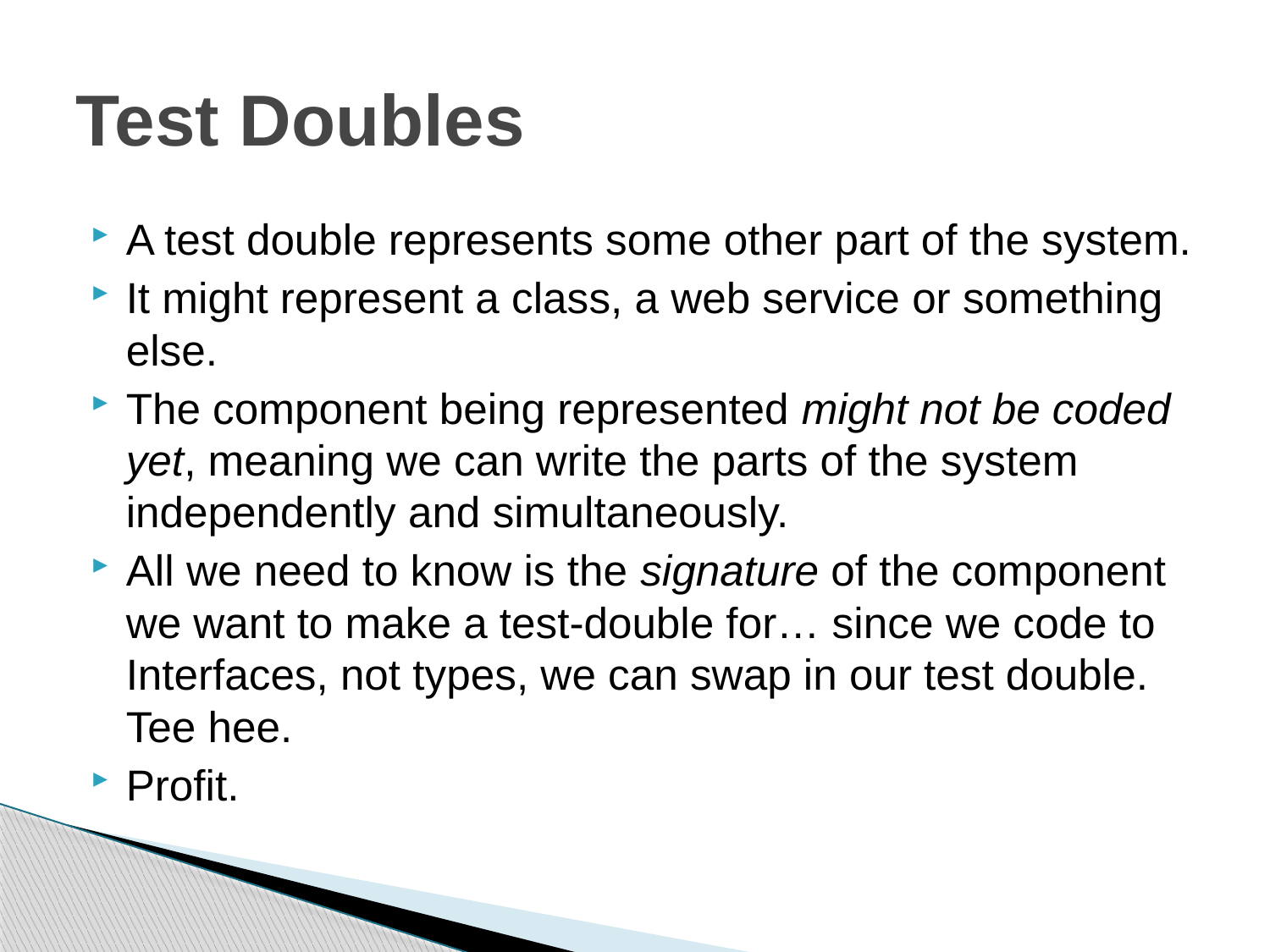

# Test Doubles
A test double represents some other part of the system.
It might represent a class, a web service or something else.
The component being represented might not be coded yet, meaning we can write the parts of the system independently and simultaneously.
All we need to know is the signature of the component we want to make a test-double for… since we code to Interfaces, not types, we can swap in our test double.  Tee hee.
Profit.